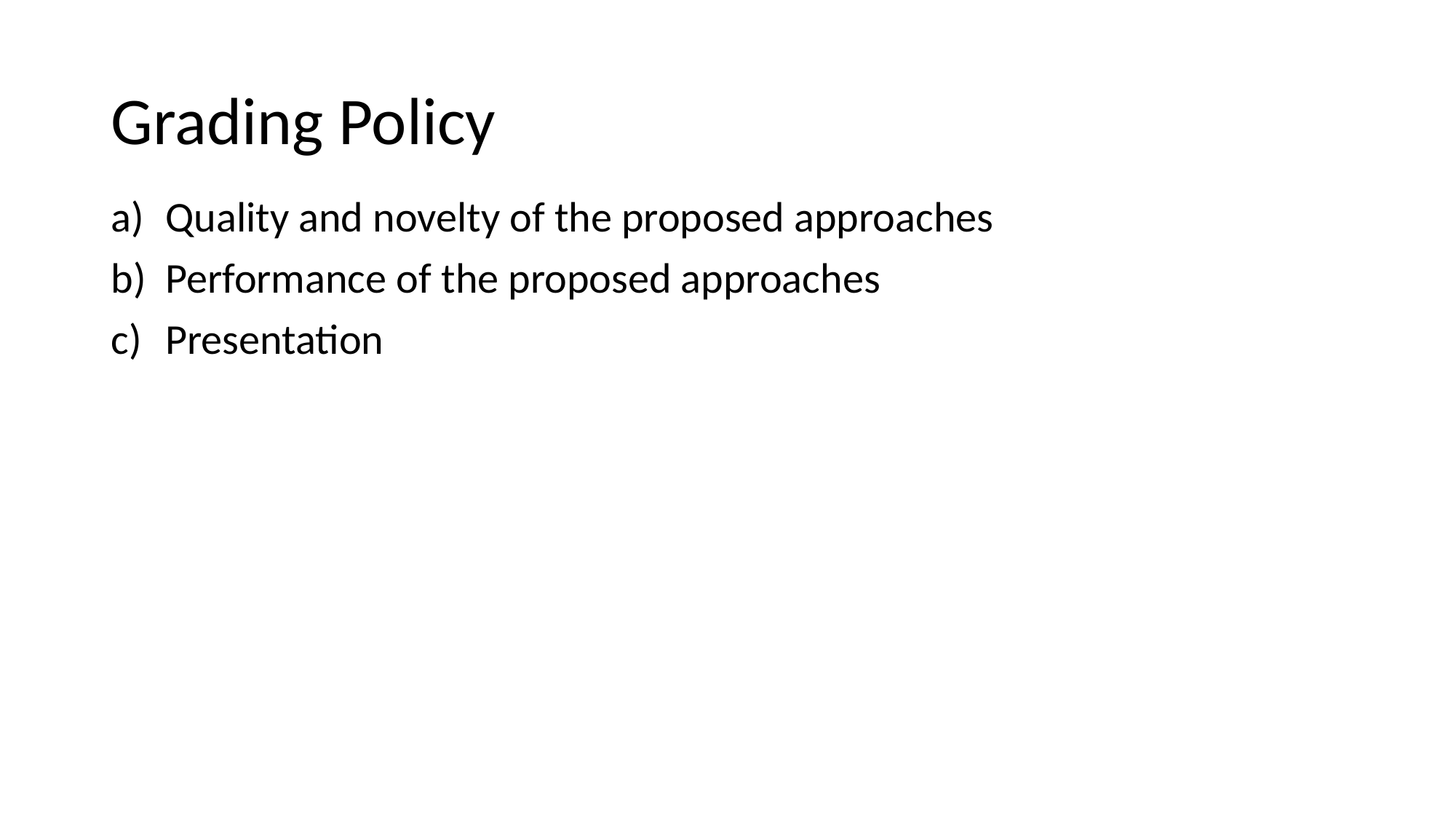

# Grading Policy
Quality and novelty of the proposed approaches
Performance of the proposed approaches
Presentation